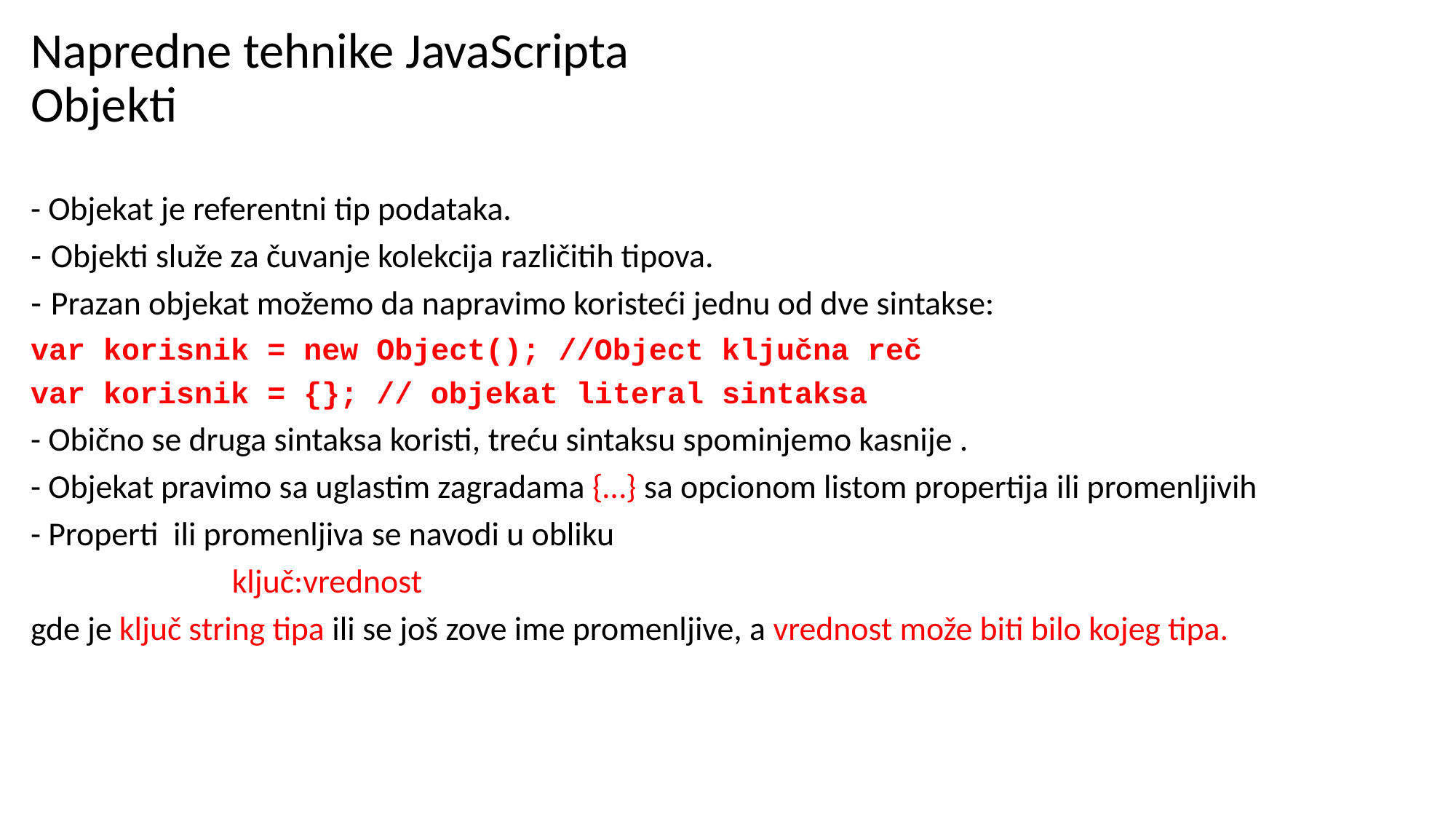

# Napredne tehnike JavaScripta Objekti
- Objekat je referentni tip podataka.
Objekti služe za čuvanje kolekcija različitih tipova.
Prazan objekat možemo da napravimo koristeći jednu od dve sintakse:
var korisnik = new Object(); //Object ključna reč
var korisnik = {}; // objekat literal sintaksa
- Obično se druga sintaksa koristi, treću sintaksu spominjemo kasnije .
- Objekat pravimo sa uglastim zagradama {…} sa opcionom listom propertija ili promenljivih
- Properti  ili promenljiva se navodi u obliku
                           ključ:vrednost
gde je ključ string tipa ili se još zove ime promenljive, a vrednost može biti bilo kojeg tipa.